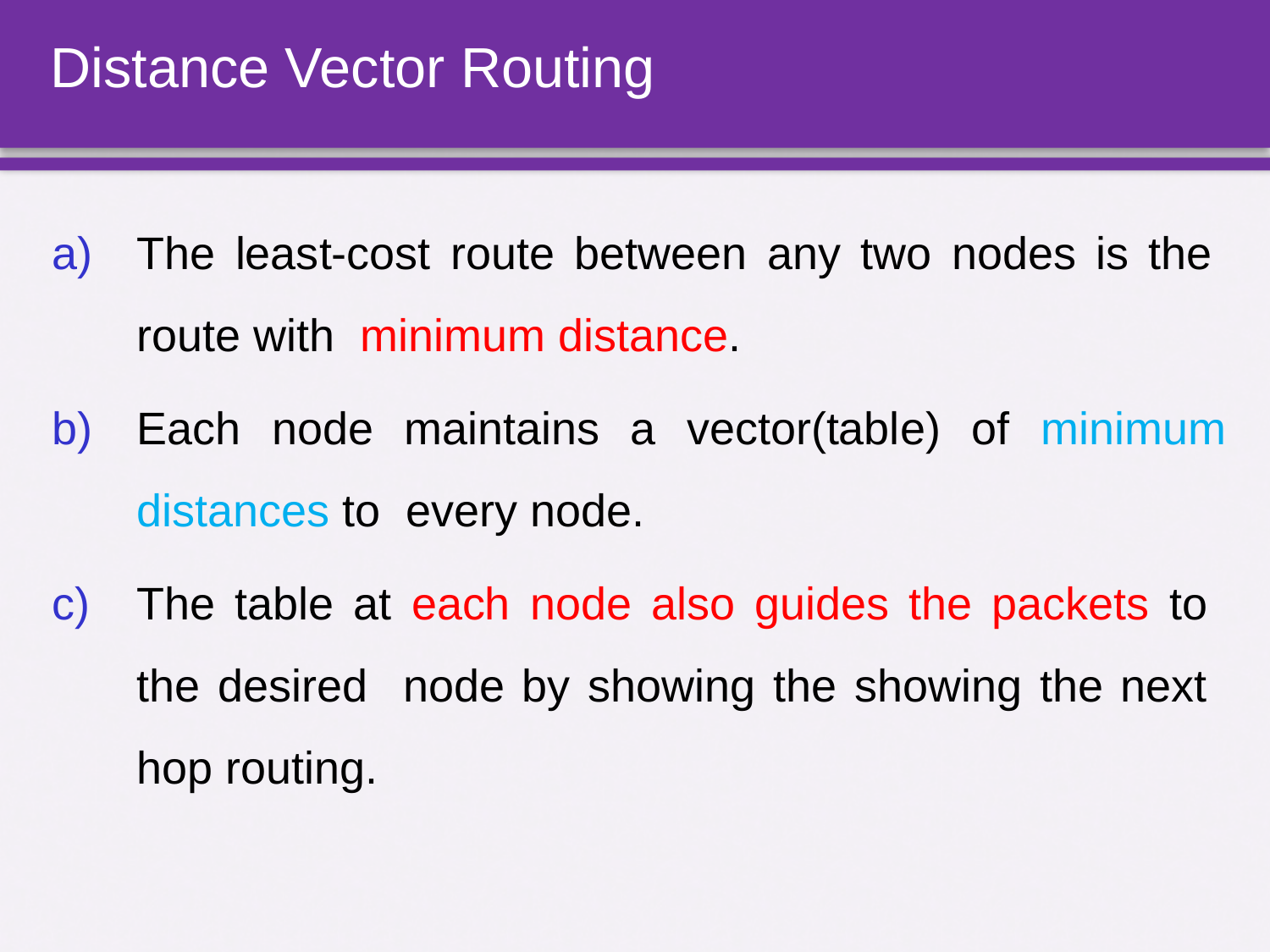

# Distance Vector Routing
The least-cost route between any two nodes is the route with  minimum distance.
Each node maintains a vector(table) of minimum distances to  every node.
The table at each node also guides the packets to the desired  node by showing the showing the next hop routing.